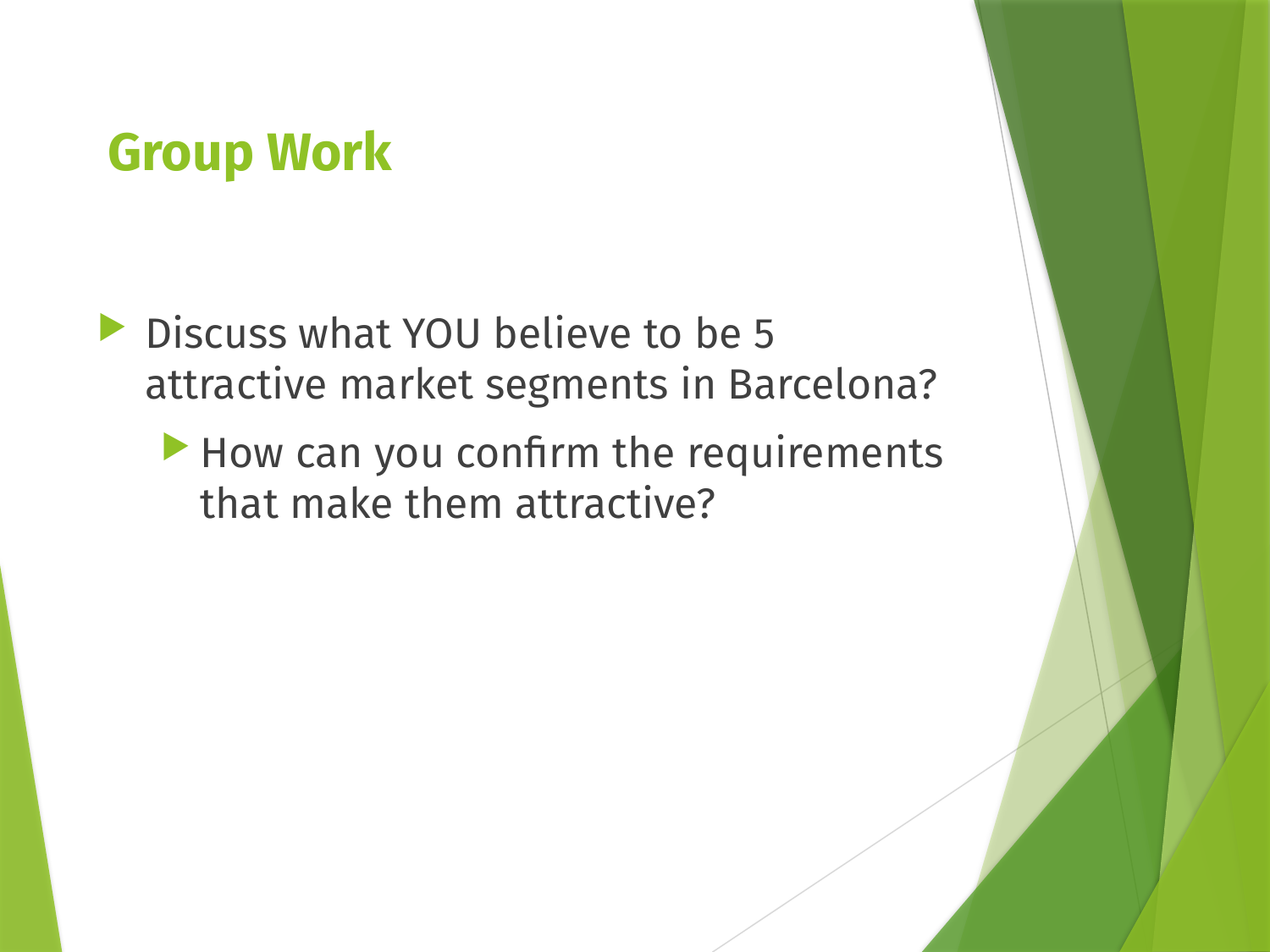

# Group Work

Discuss what YOU believe to be 5 attractive market segments in Barcelona?
How can you confirm the requirements that make them attractive?